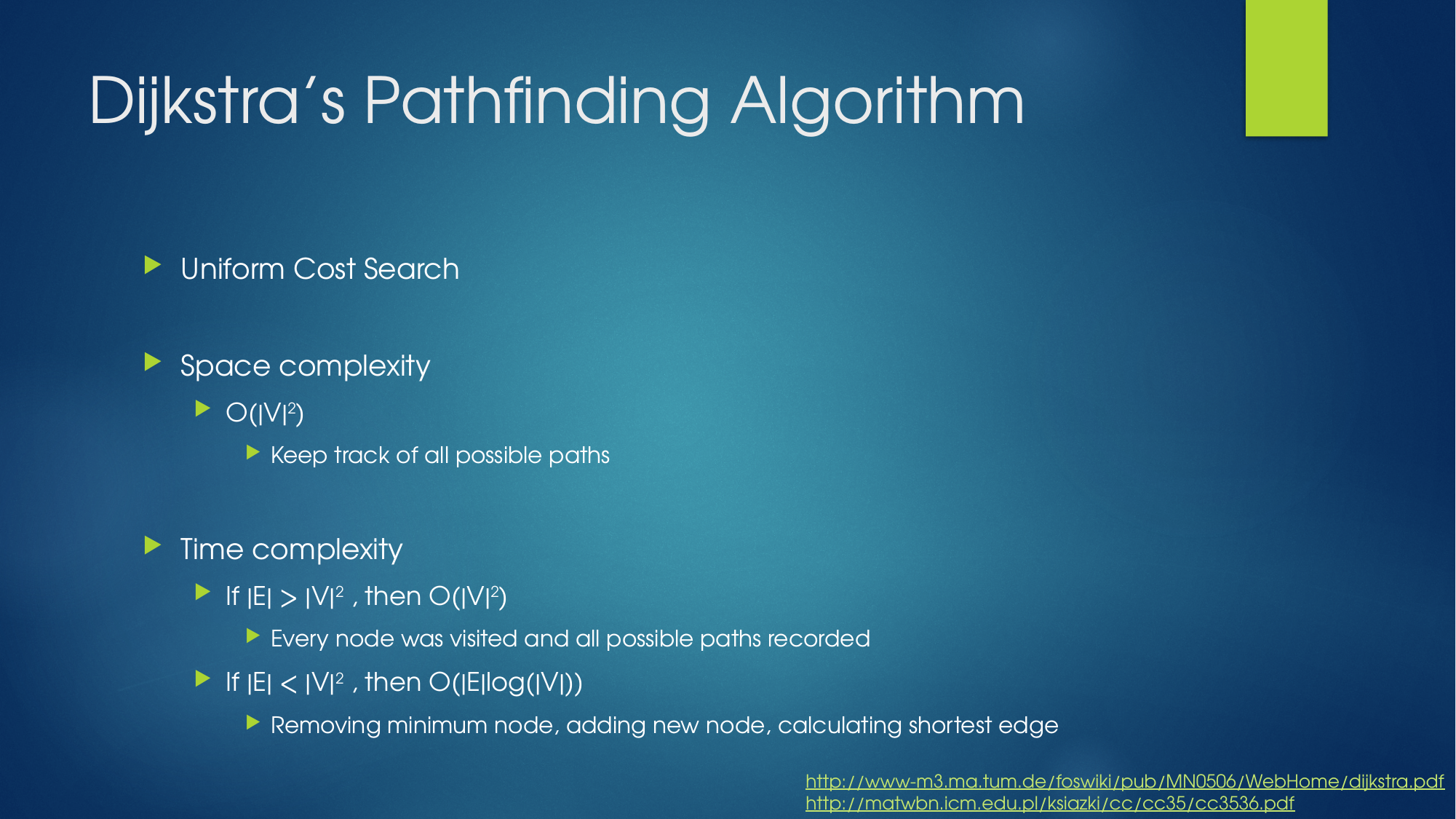

# Dijkstra’s Pathfinding Algorithm
Uniform Cost Search

Space complexity
O(|V|2)
Keep track of all possible paths

Time complexity
If |E| > |V|2 , then O(|V|2)
Every node was visited and all possible paths recorded
If |E| < |V|2 , then O(|E|log(|V|))
Removing minimum node, adding new node, calculating shortest edge

http://www-m3.ma.tum.de/foswiki/pub/MN0506/WebHome/dijkstra.pdf
http://matwbn.icm.edu.pl/ksiazki/cc/cc35/cc3536.pdf